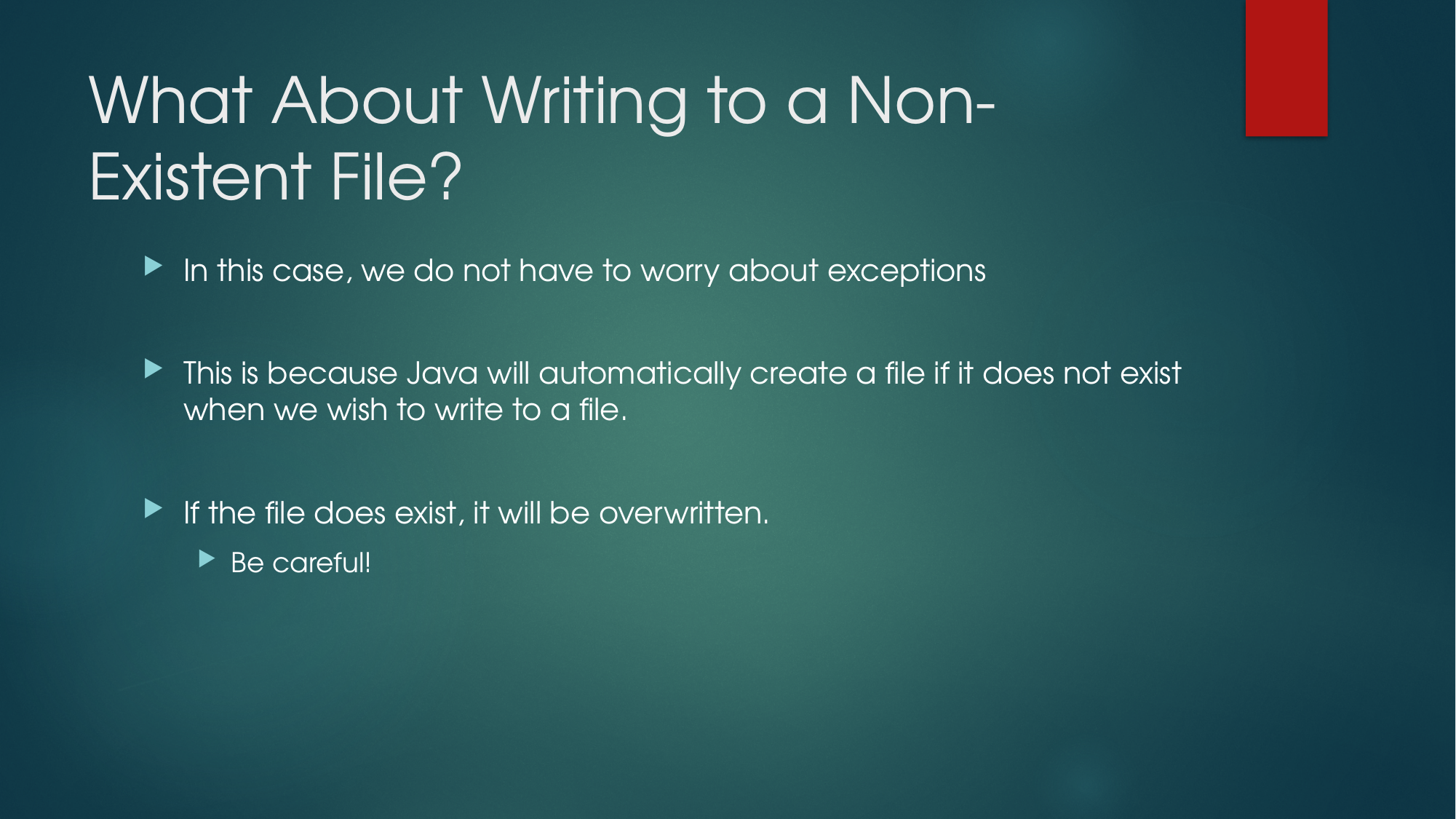

# What About Writing to a Non-Existent File?
In this case, we do not have to worry about exceptions

This is because Java will automatically create a file if it does not exist when we wish to write to a file.

If the file does exist, it will be overwritten.
Be careful!